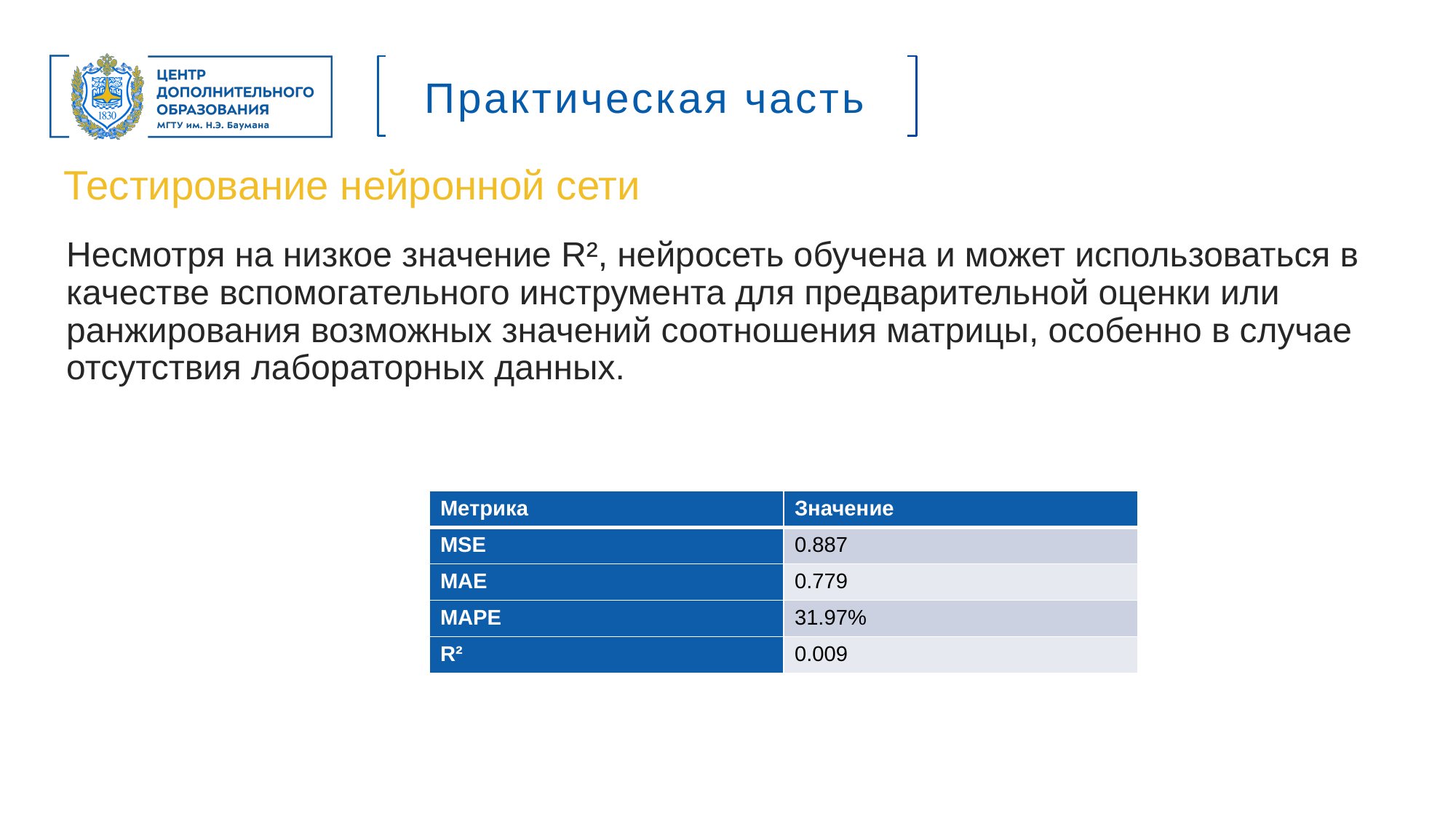

Практическая часть

Тестирование нейронной сети
Несмотря на низкое значение R², нейросеть обучена и может использоваться в качестве вспомогательного инструмента для предварительной оценки или ранжирования возможных значений соотношения матрицы, особенно в случае отсутствия лабораторных данных.
| Метрика | Значение |
| --- | --- |
| MSE | 0.887 |
| MAE | 0.779 |
| MAPE | 31.97% |
| R² | 0.009 |
13